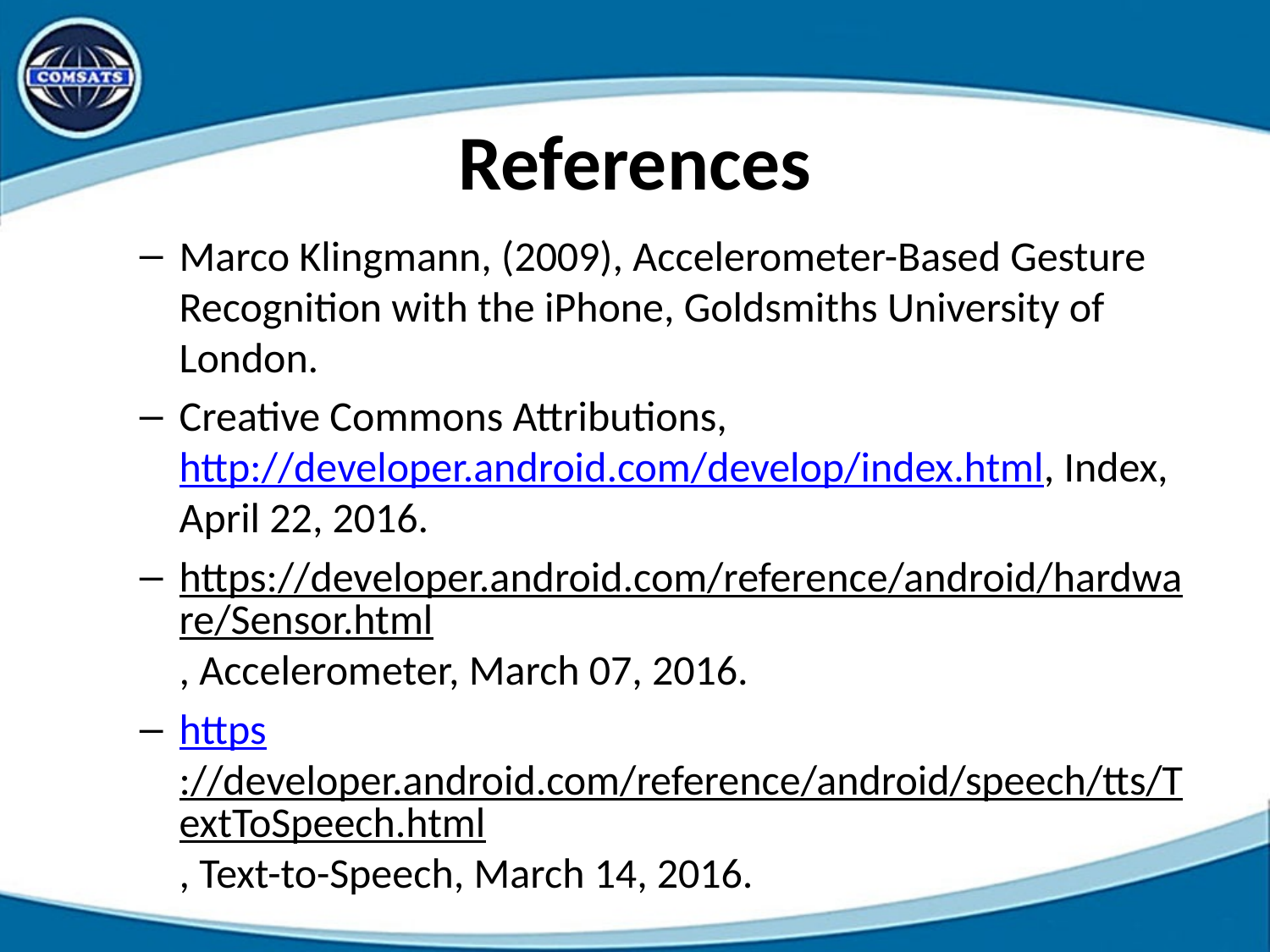

# References
Marco Klingmann, (2009), Accelerometer-Based Gesture Recognition with the iPhone, Goldsmiths University of London.
Creative Commons Attributions, http://developer.android.com/develop/index.html, Index, April 22, 2016.
https://developer.android.com/reference/android/hardware/Sensor.html, Accelerometer, March 07, 2016.
https://developer.android.com/reference/android/speech/tts/TextToSpeech.html, Text-to-Speech, March 14, 2016.